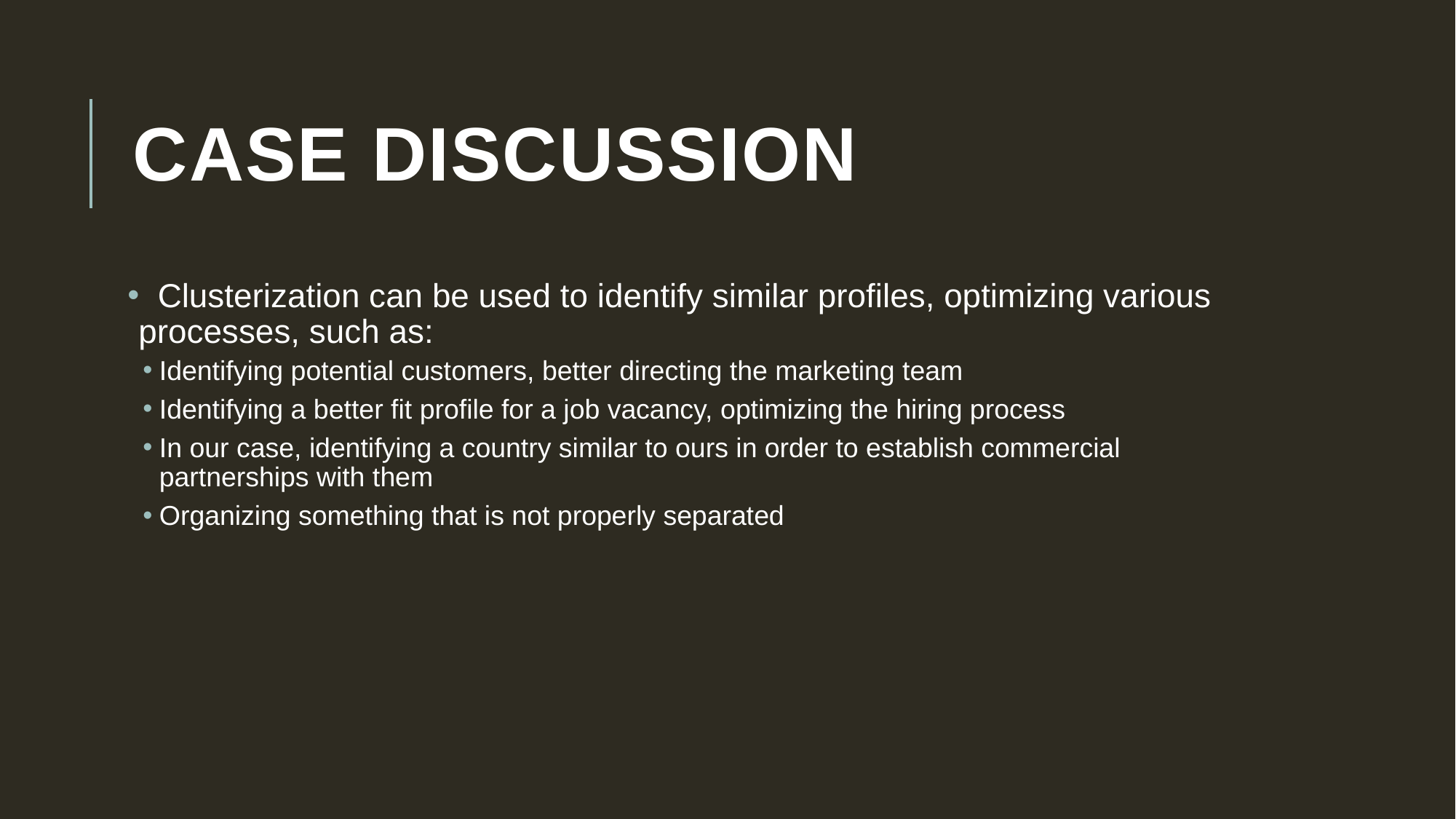

# Case discussion
  Clusterization can be used to identify similar profiles, optimizing various processes, such as:
Identifying potential customers, better directing the marketing team
Identifying a better fit profile for a job vacancy, optimizing the hiring process
In our case, identifying a country similar to ours in order to establish commercial partnerships with them
Organizing something that is not properly separated